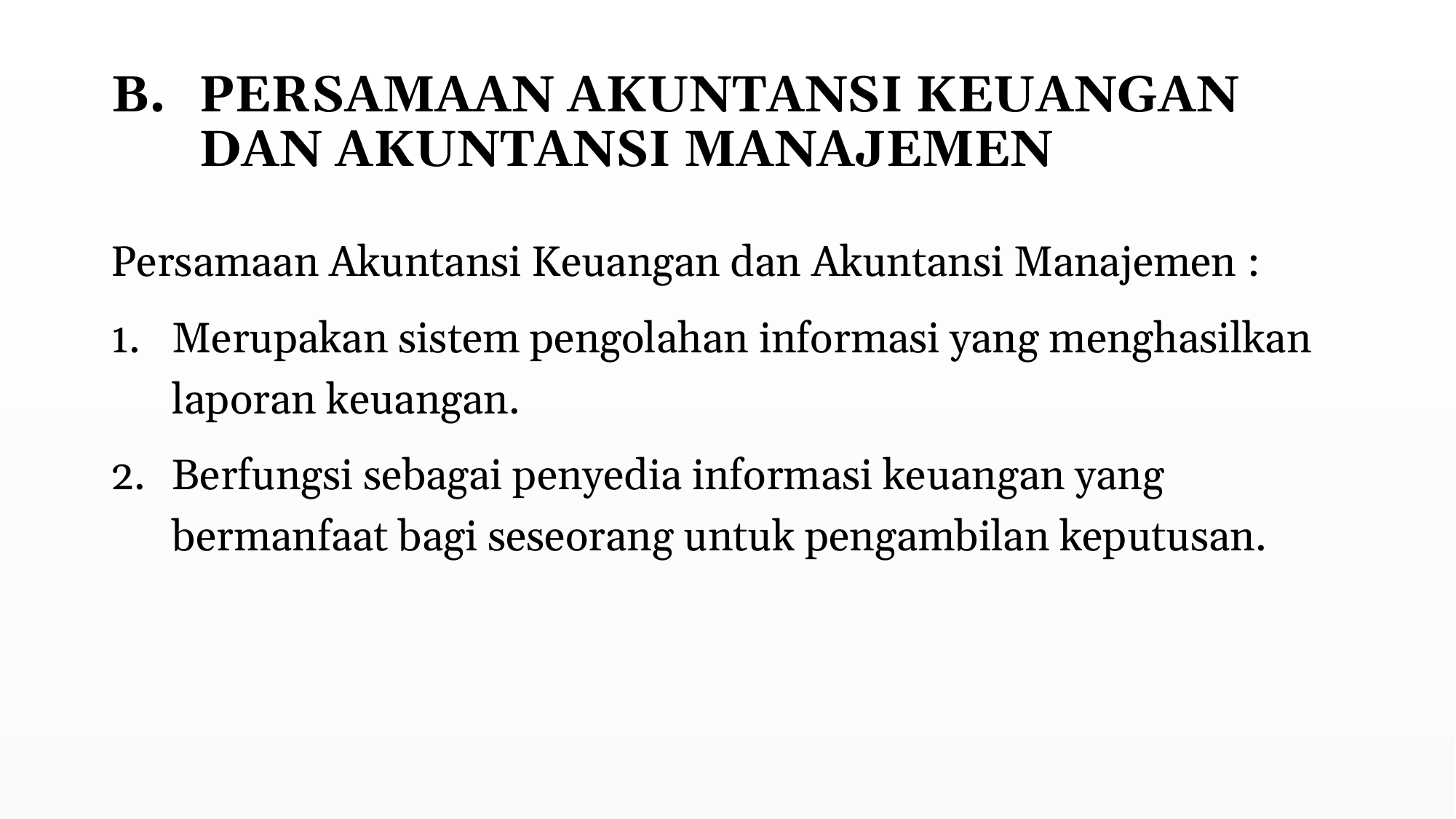

# PERSAMAAN AKUNTANSI KEUANGAN DAN AKUNTANSI MANAJEMEN
Persamaan Akuntansi Keuangan dan Akuntansi Manajemen :
Merupakan sistem pengolahan informasi yang menghasilkan laporan keuangan.
Berfungsi sebagai penyedia informasi keuangan yang bermanfaat bagi seseorang untuk pengambilan keputusan.